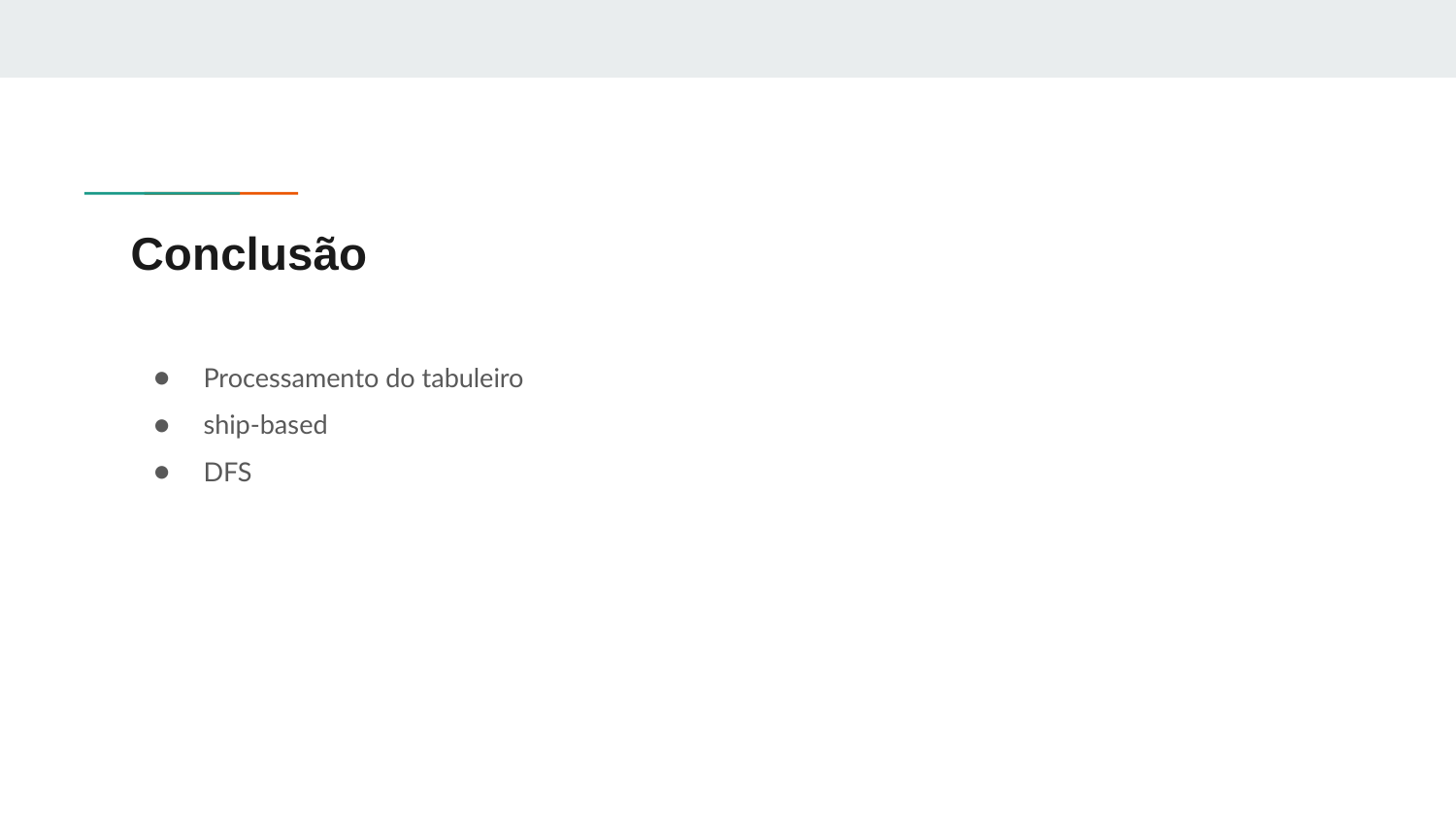

# Conclusão
Processamento do tabuleiro
ship-based
DFS